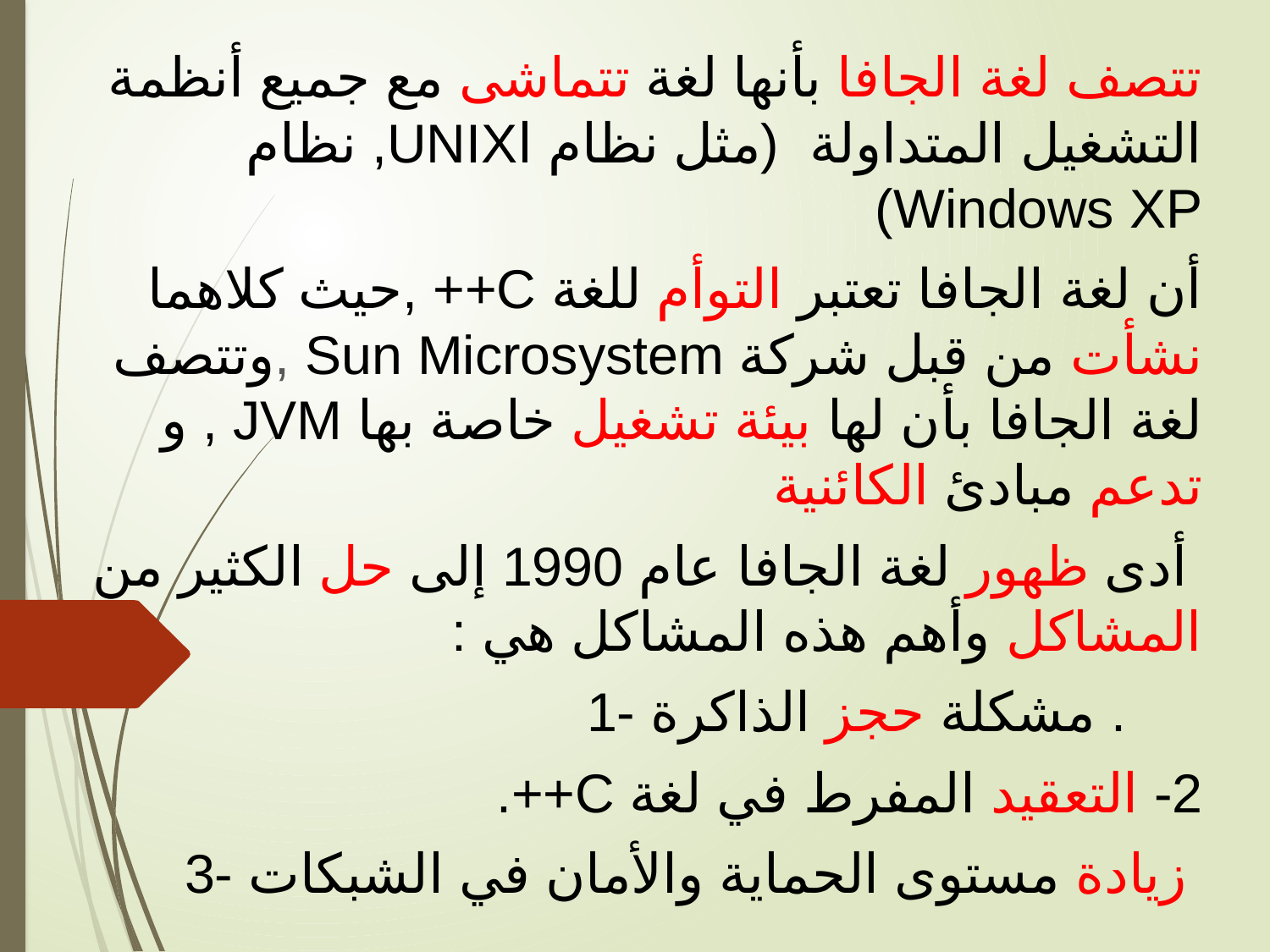

تتصف لغة الجافا بأنها لغة تتماشى مع جميع أنظمة التشغيل المتداولة  (مثل نظام اUNIX, نظام  Windows XP)
	أن لغة الجافا تعتبر التوأم للغة C++ ,حيث كلاهما نشأت من قبل شركة Sun Microsystem ,وتتصف لغة الجافا بأن لها بيئة تشغيل خاصة بها JVM , و تدعم مبادئ الكائنية
	 أدى ظهور لغة الجافا عام 1990 إلى حل الكثير من المشاكل وأهم هذه المشاكل هي :
1- مشكلة حجز الذاكرة .
2- التعقيد المفرط في لغة C++.
3- زيادة مستوى الحماية والأمان في الشبكات